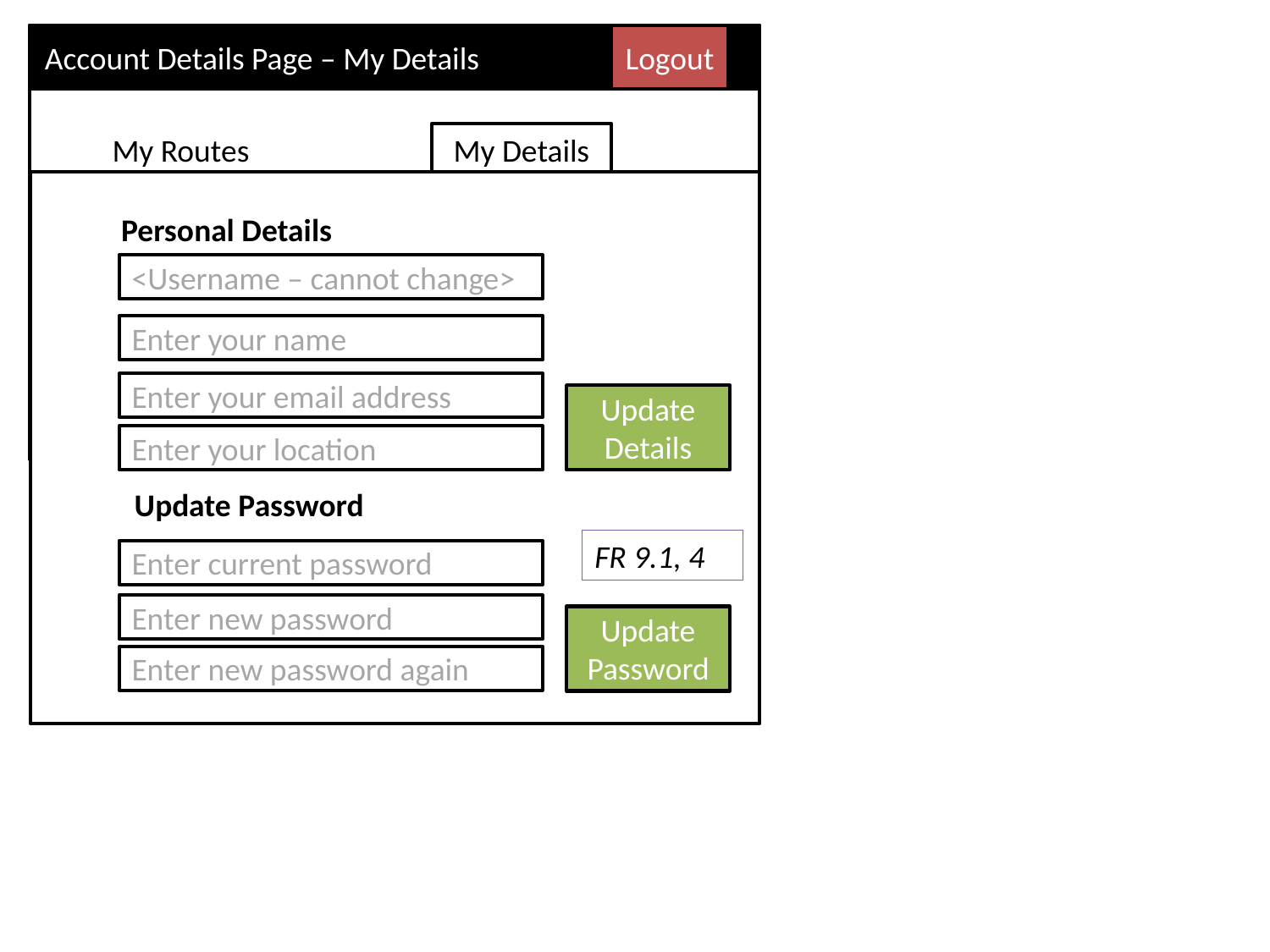

Logout
Account Details Page – My Details
My Routes

My Details

Personal Details
<Username – cannot change>
Enter your name
Enter your email address
Update Details
Enter your location
Update Password
FR 9.1, 4
Enter current password
Enter new password
Update Password
Enter new password again